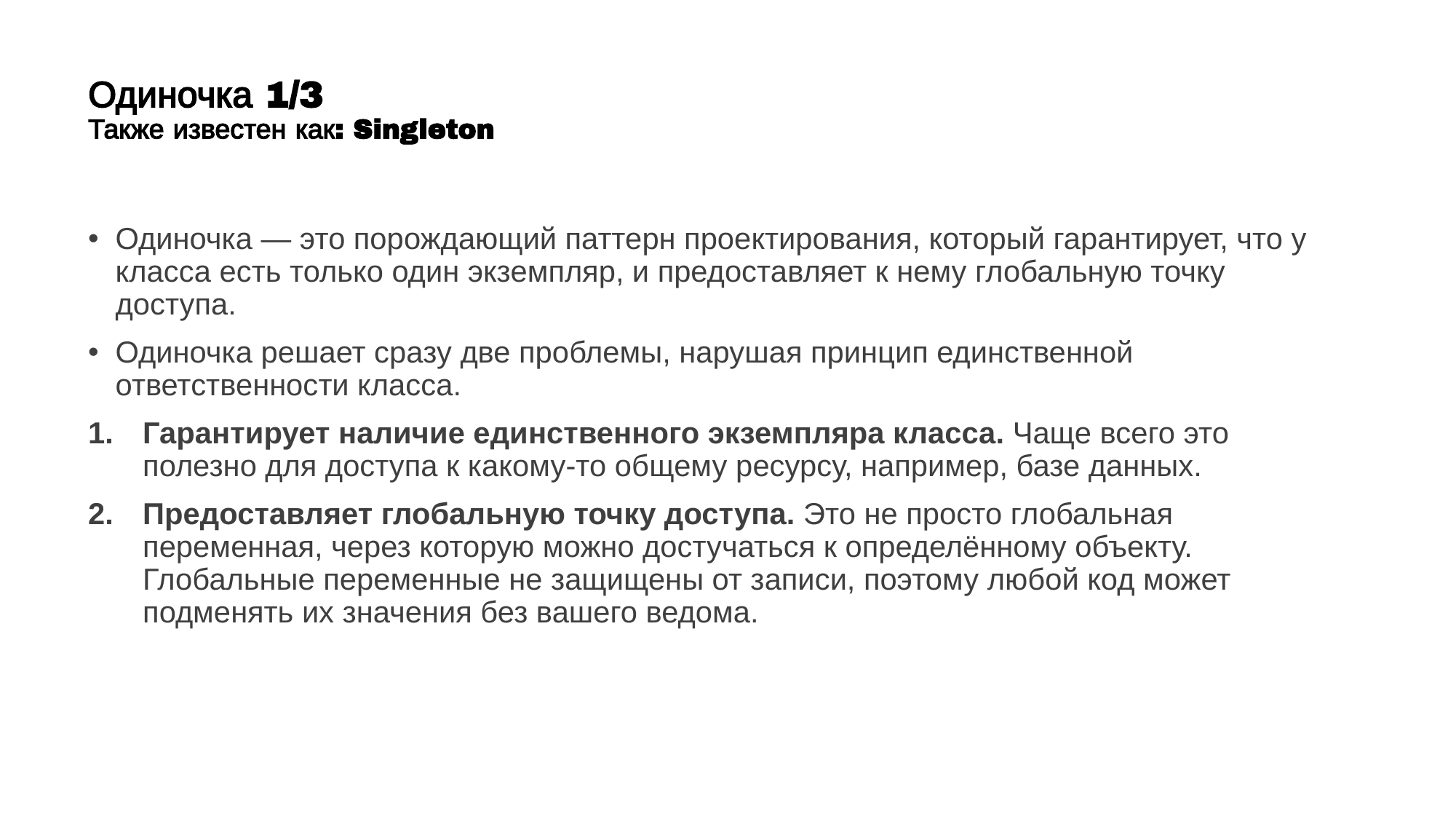

# Одиночка 1/3 Также известен как: Singleton
Одиночка — это порождающий паттерн проектирования, который гарантирует, что у класса есть только один экземпляр, и предоставляет к нему глобальную точку доступа.
Одиночка решает сразу две проблемы, нарушая принцип единственной ответственности класса.
Гарантирует наличие единственного экземпляра класса. Чаще всего это полезно для доступа к какому-то общему ресурсу, например, базе данных.
Предоставляет глобальную точку доступа. Это не просто глобальная переменная, через которую можно достучаться к определённому объекту. Глобальные переменные не защищены от записи, поэтому любой код может подменять их значения без вашего ведома.